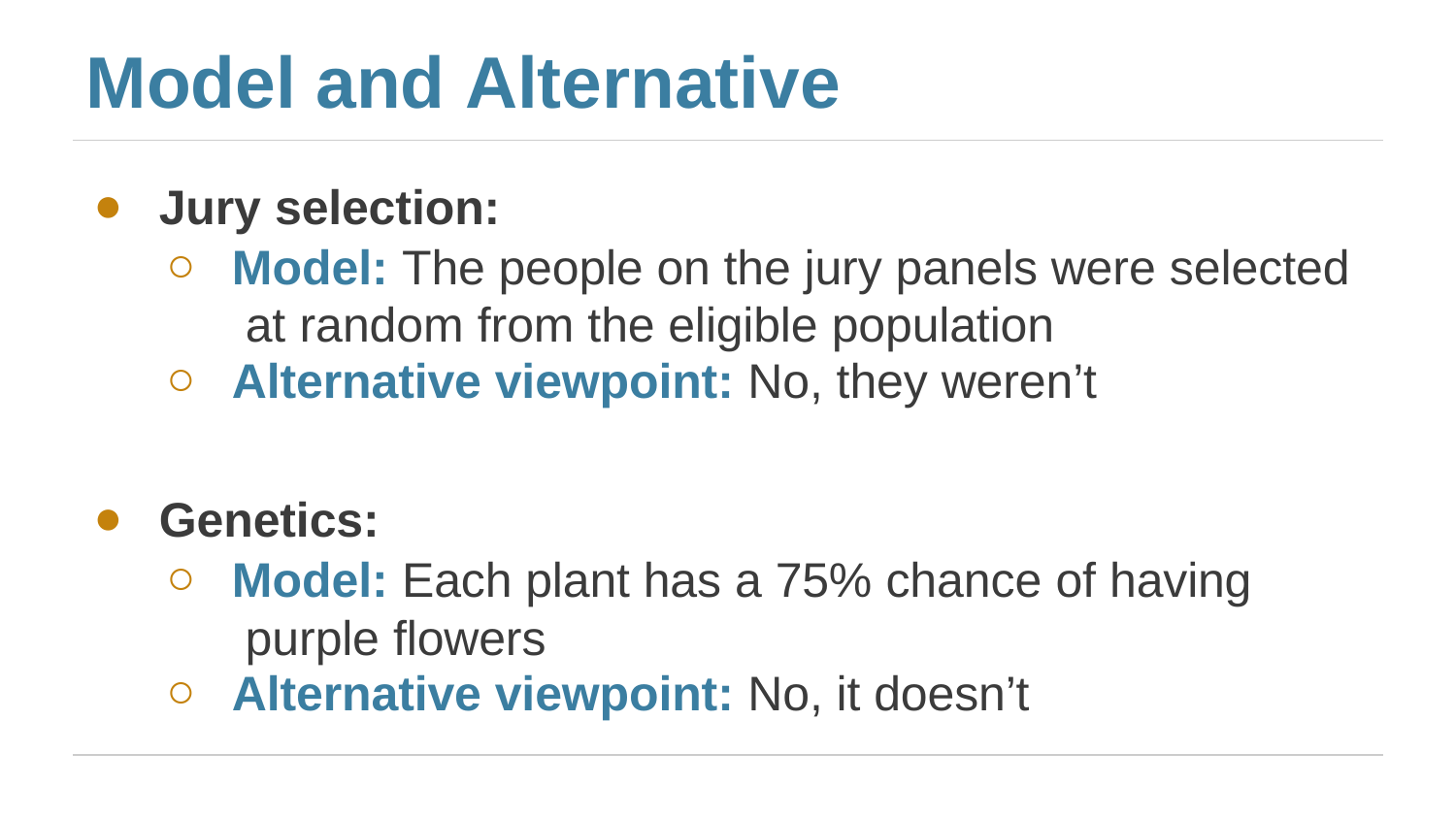

# Model and Alternative
Jury selection:
Model: The people on the jury panels were selected  at random from the eligible population
Alternative viewpoint: No, they weren’t

Genetics:
Model: Each plant has a 75% chance of having  purple flowers
Alternative viewpoint: No, it doesn’t